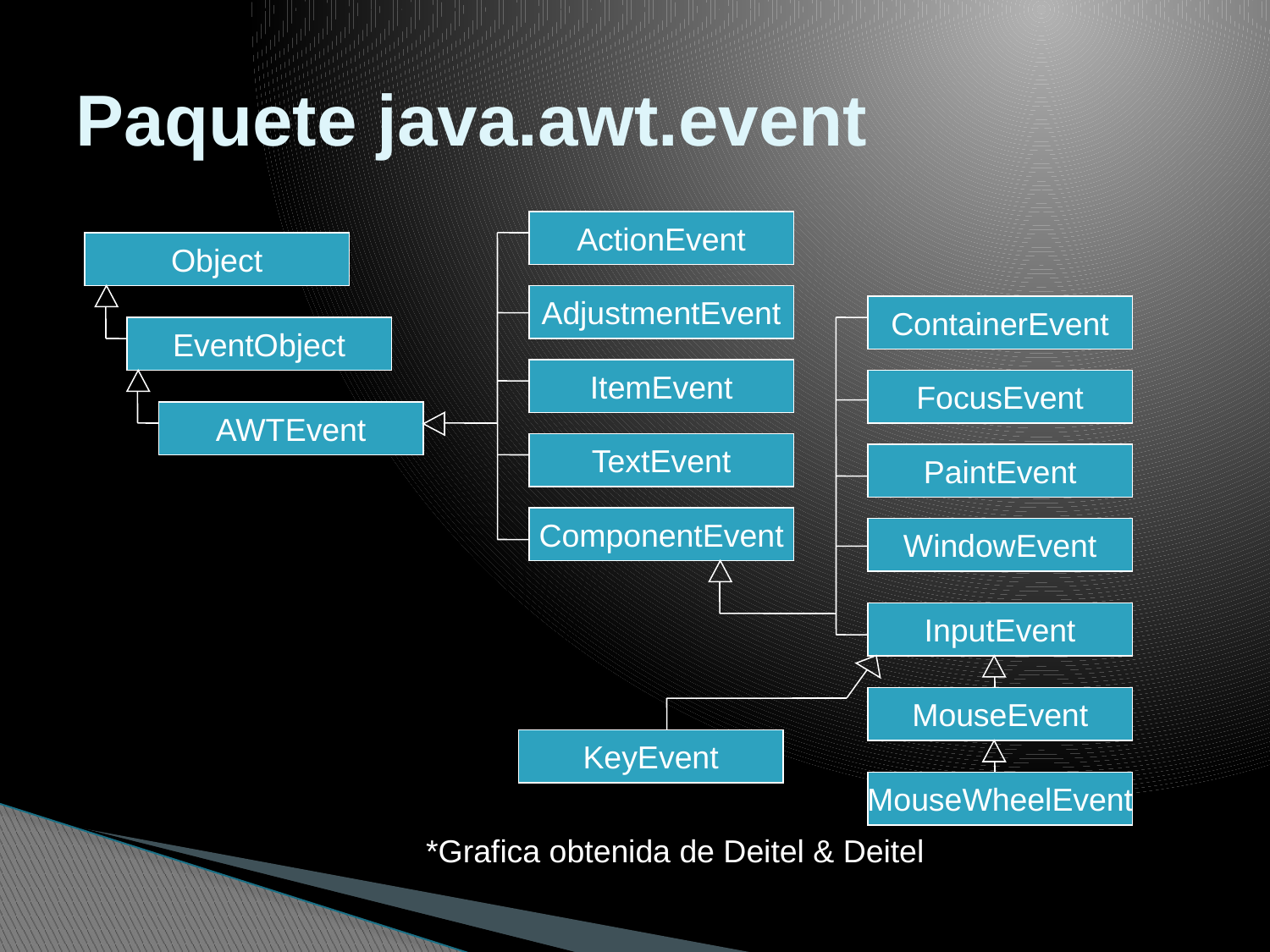

# Paquete java.awt.event
ActionEvent
Object

AdjustmentEvent
ContainerEvent

EventObject

ItemEvent

FocusEvent

AWTEvent

TextEvent
PaintEvent

ComponentEvent
WindowEvent

InputEvent

MouseEvent

KeyEvent

MouseWheelEvent
*Grafica obtenida de Deitel & Deitel